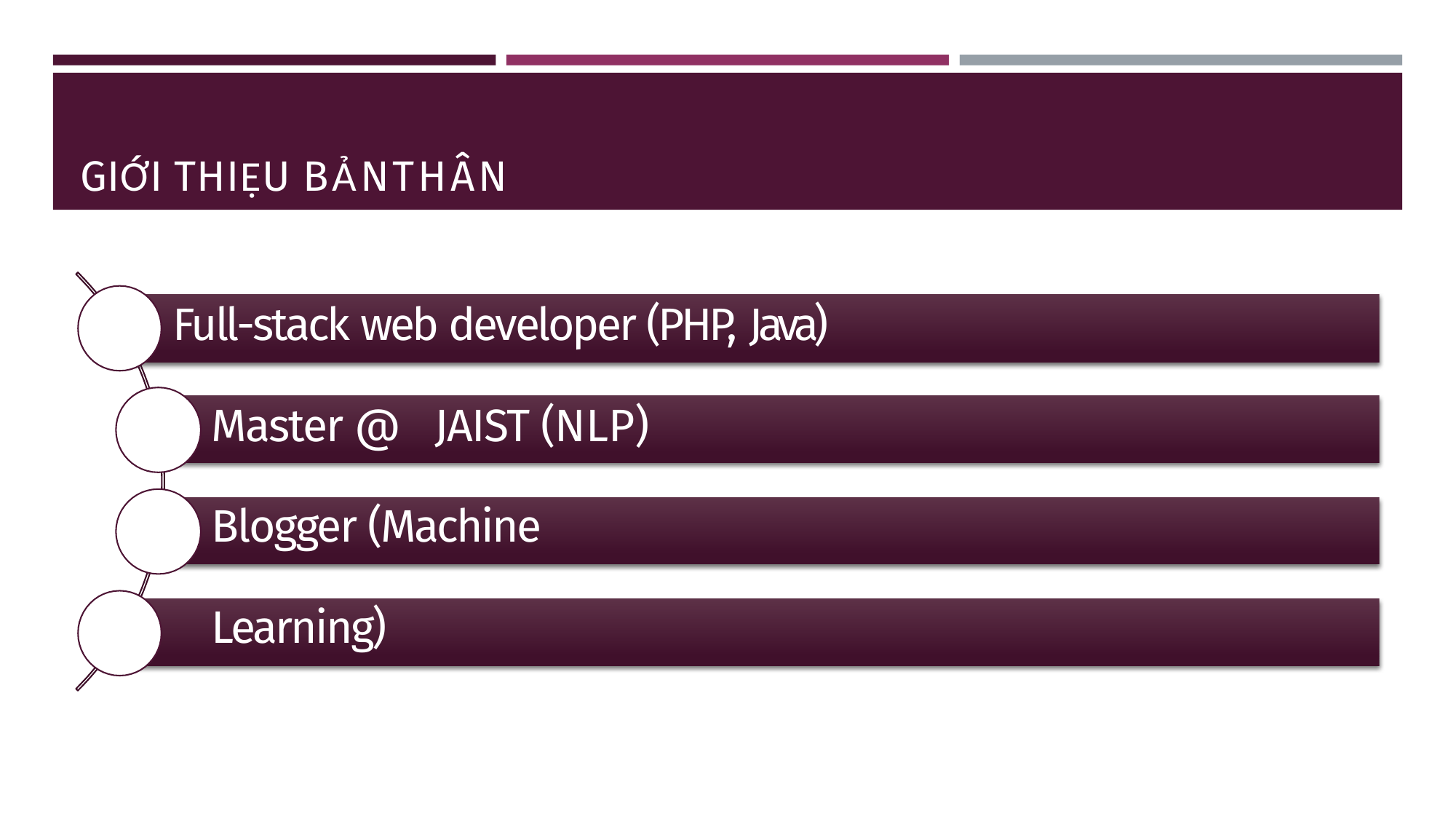

# GIỚI THIỆU BẢNTHÂN

Full-stack web developer (PHP, Java)
Master @ JAIST (NLP)  Blogger (Machine Learning)
Working @ Knorex (Advertising analysis)